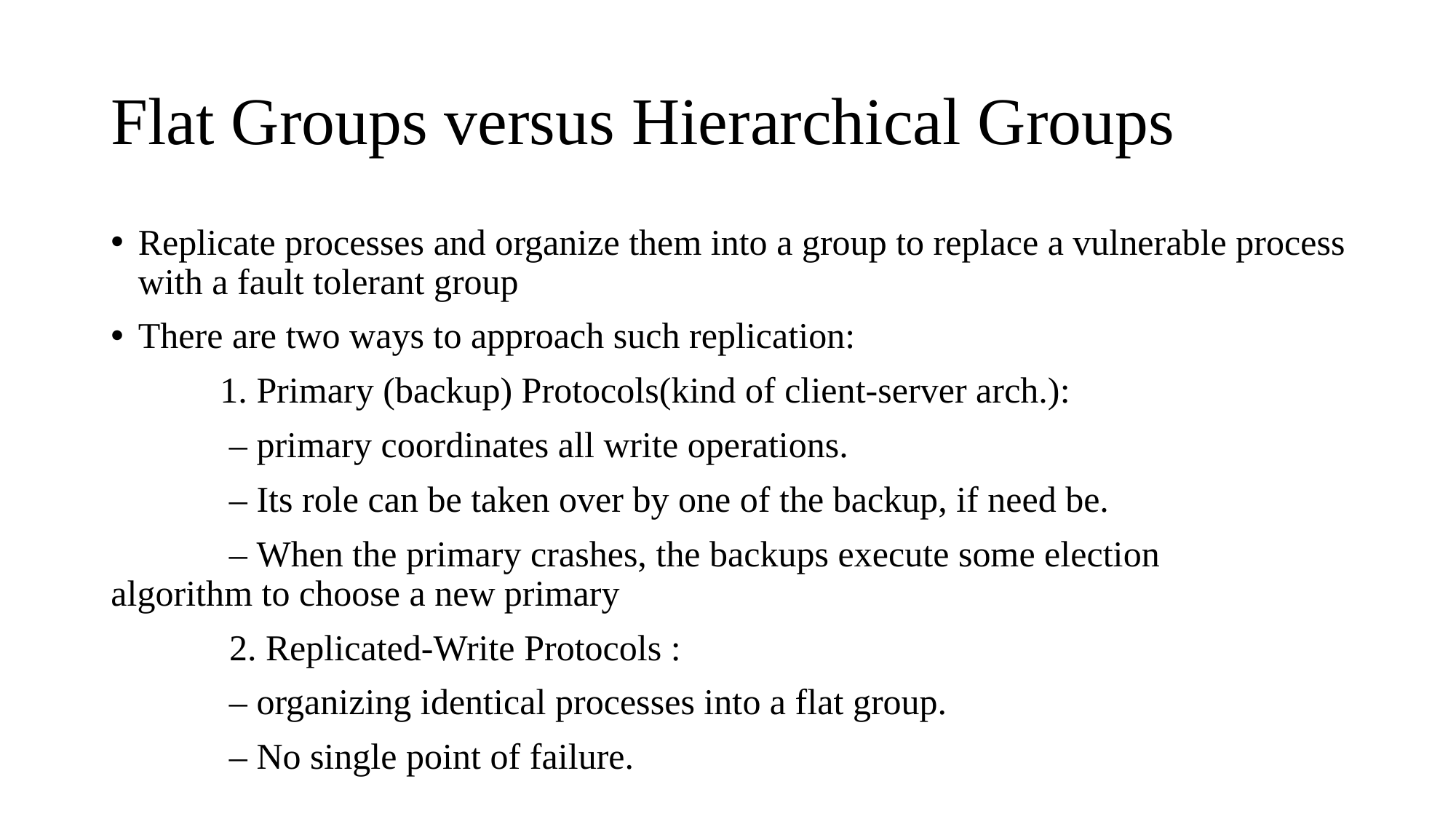

# Flat Groups versus Hierarchical Groups
Replicate processes and organize them into a group to replace a vulnerable process with a fault tolerant group
There are two ways to approach such replication:
	1. Primary (backup) Protocols(kind of client-server arch.):
	 – primary coordinates all write operations.
	 – Its role can be taken over by one of the backup, if need be.
	 – When the primary crashes, the backups execute some election 		     algorithm to choose a new primary
	 2. Replicated-Write Protocols :
	 – organizing identical processes into a flat group.
	 – No single point of failure.